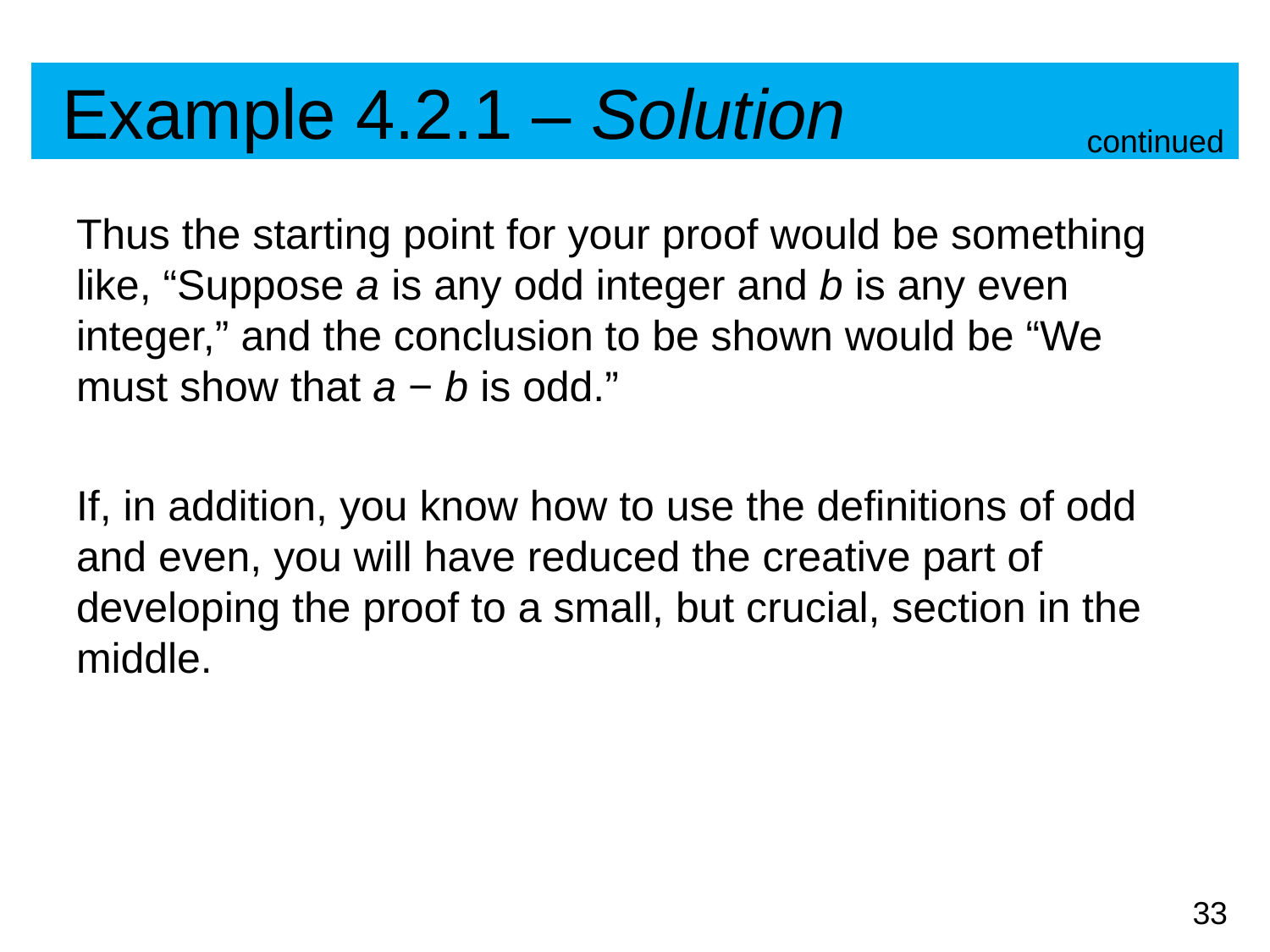

# Example 4.2.1 – Solution
continued
Thus the starting point for your proof would be something like, “Suppose a is any odd integer and b is any even integer,” and the conclusion to be shown would be “We must show that a − b is odd.”

If, in addition, you know how to use the definitions of odd and even, you will have reduced the creative part of developing the proof to a small, but crucial, section in the middle.